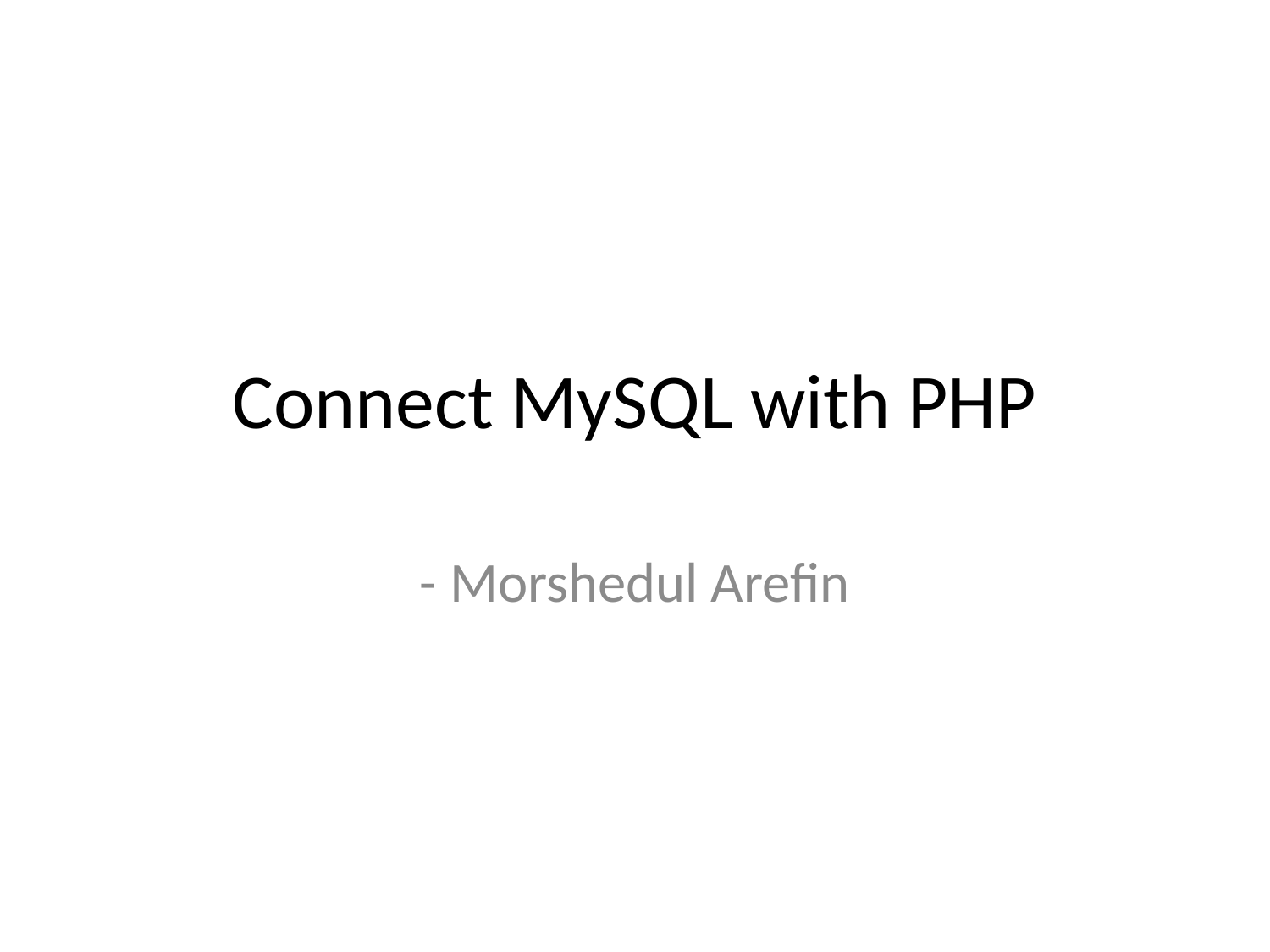

# Connect MySQL with PHP
- Morshedul Arefin